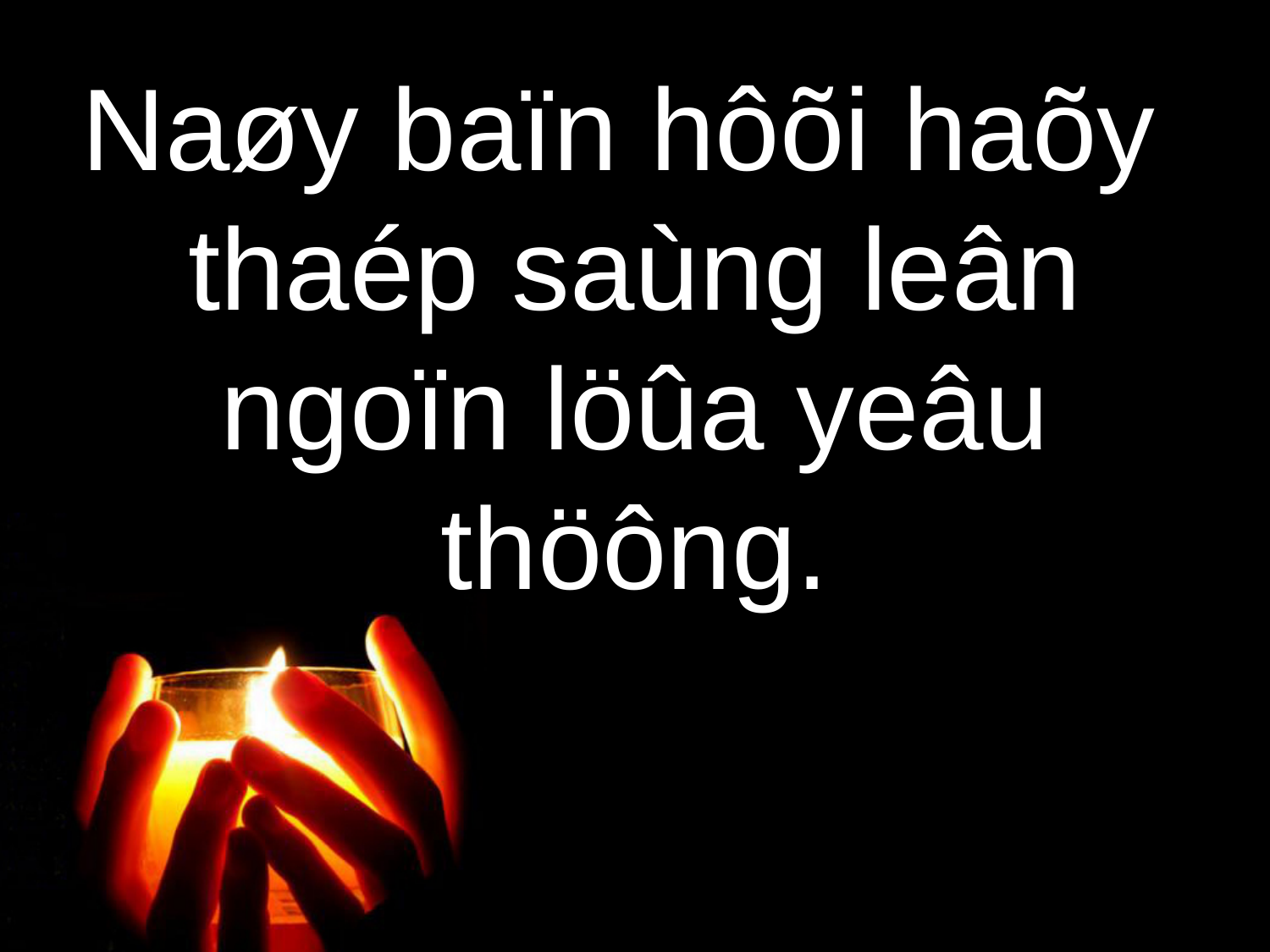

# Naøy baïn hôõi haõy thaép saùng leân ngoïn löûa yeâu thöông.
HAÕY THAÉP SAÙNG LEÂN